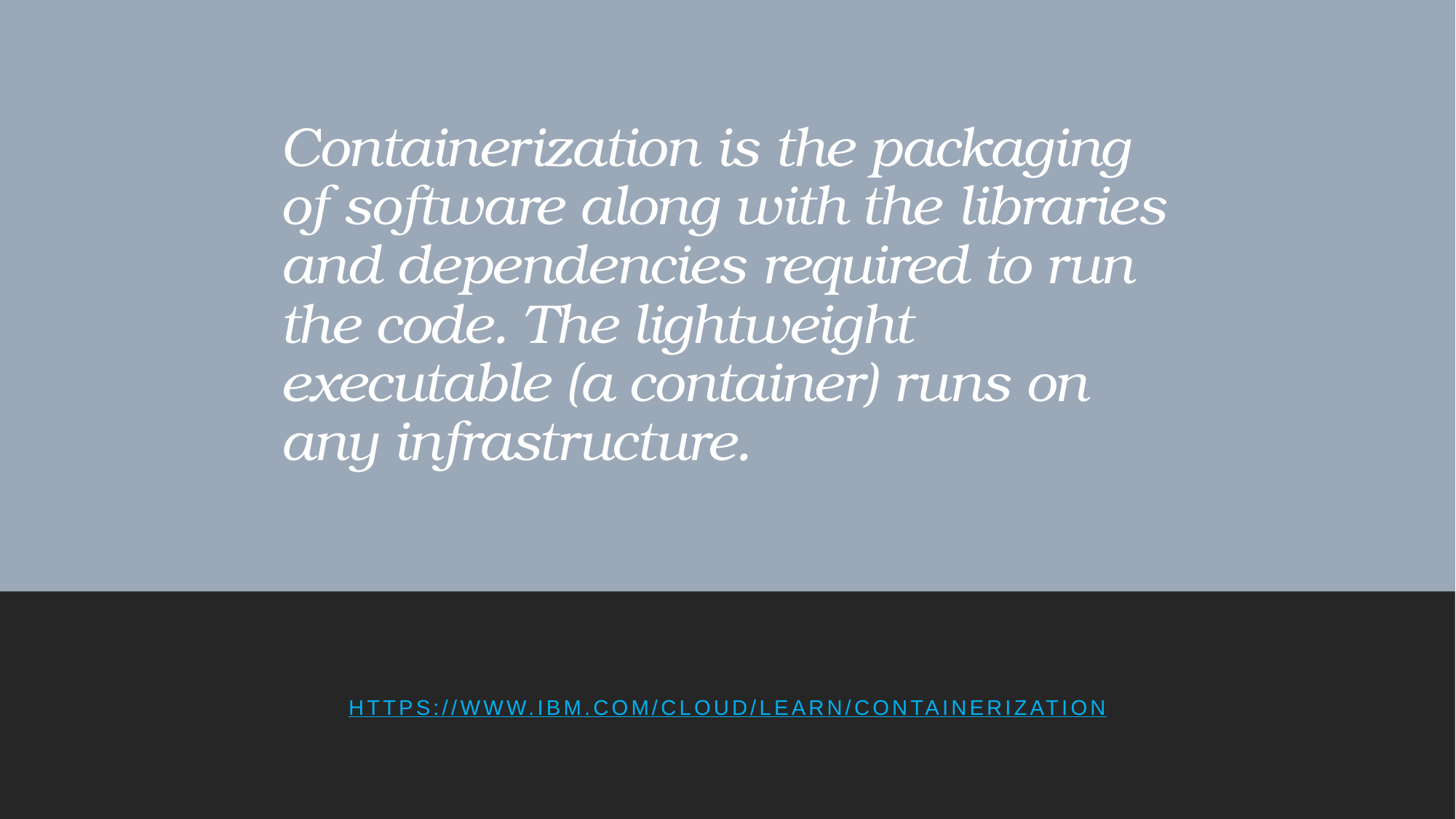

# Containerization is the packaging of software along with the libraries and dependencies required to run the code. The lightweight executable (a container) runs on any infrastructure.
https://www.ibm.com/cloud/learn/containerization